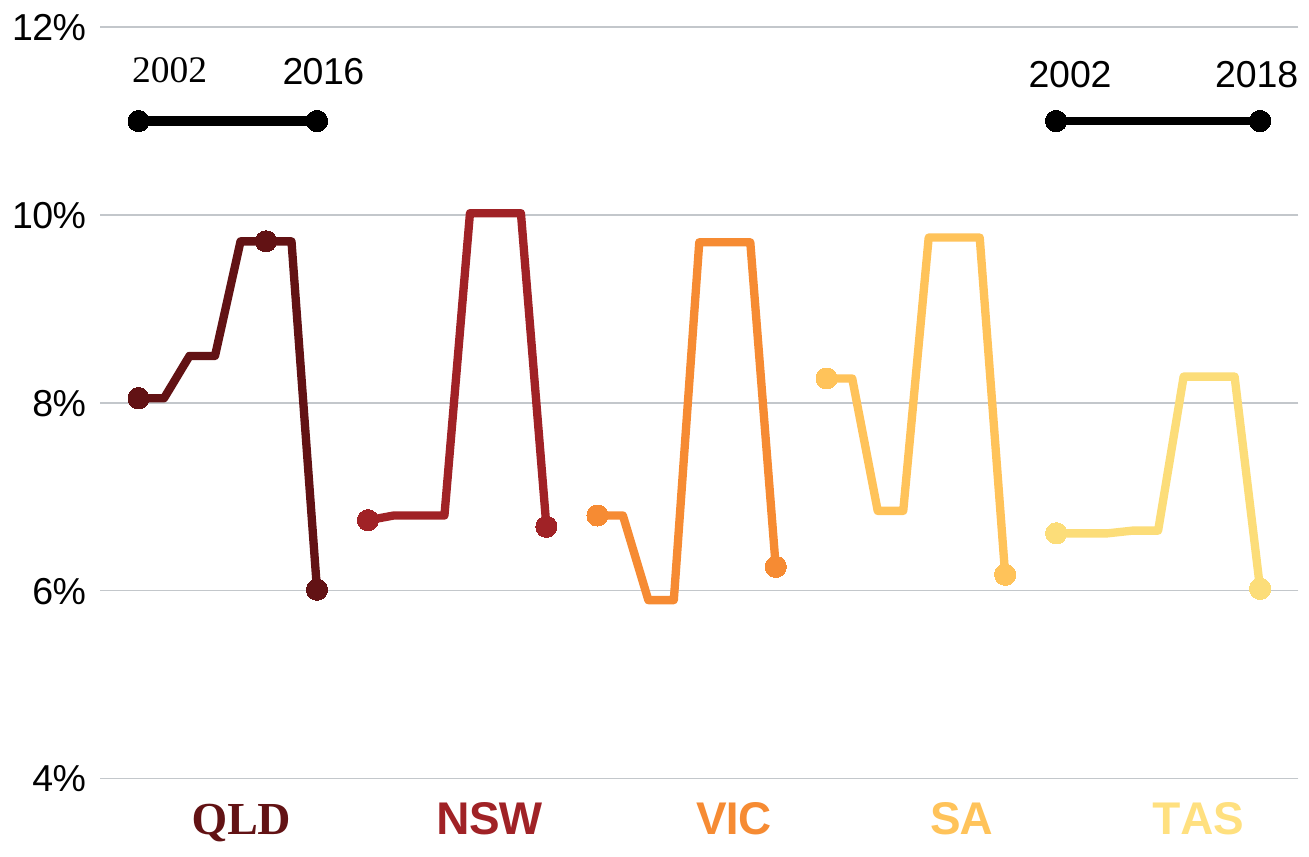

### Chart

| Category |  |  |  |  |  |  |  |  | QLD | NSW | VIC | SA |  | TAS | Column2 |
|---|---|---|---|---|---|---|---|---|---|---|---|---|---|---|---|
2002
2018